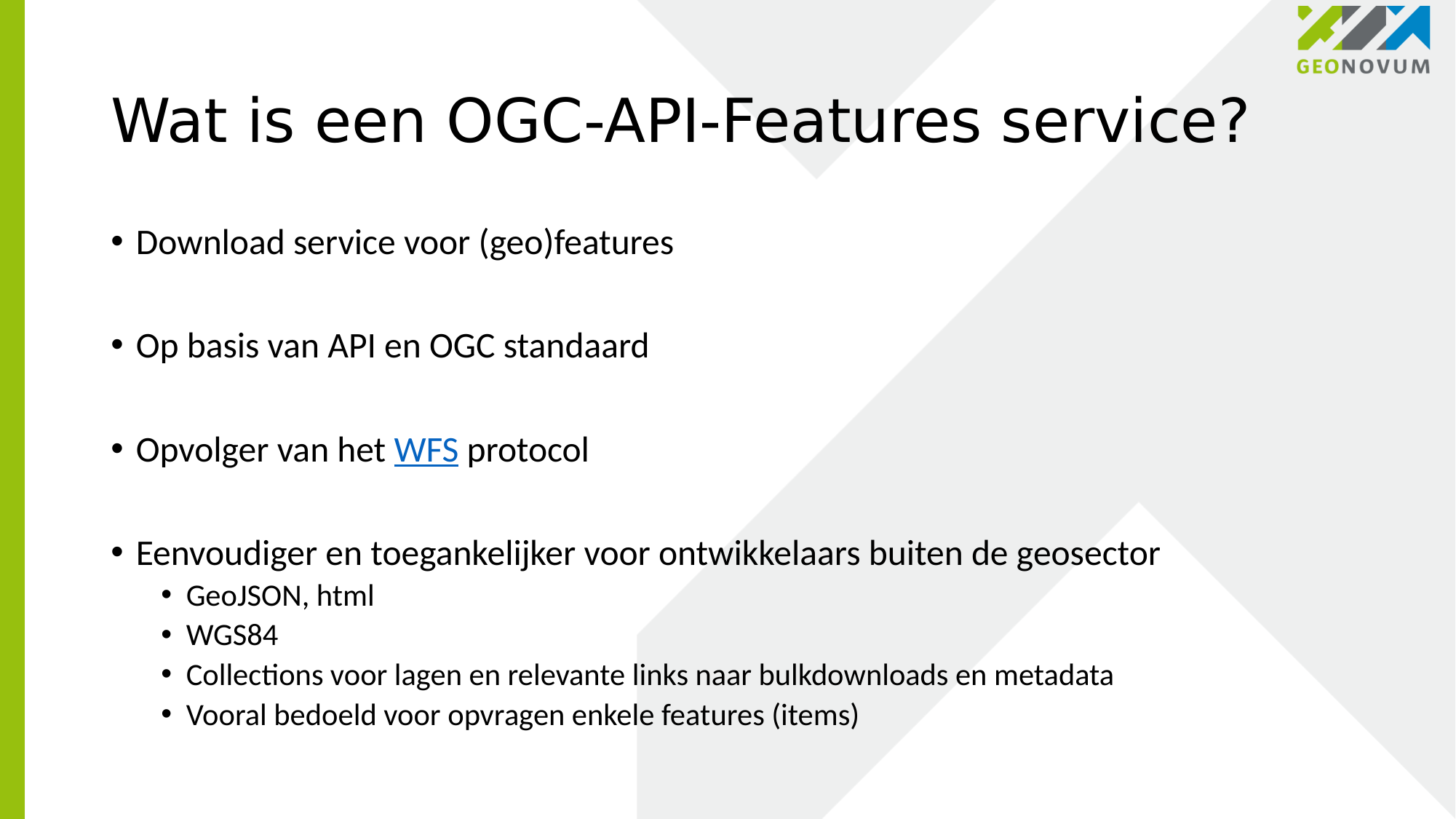

# Wat is een OGC-API-Features service?
Download service voor (geo)features

Op basis van API en OGC standaard

Opvolger van het WFS protocol

Eenvoudiger en toegankelijker voor ontwikkelaars buiten de geosector
GeoJSON, html
WGS84
Collections voor lagen en relevante links naar bulkdownloads en metadata
Vooral bedoeld voor opvragen enkele features (items)